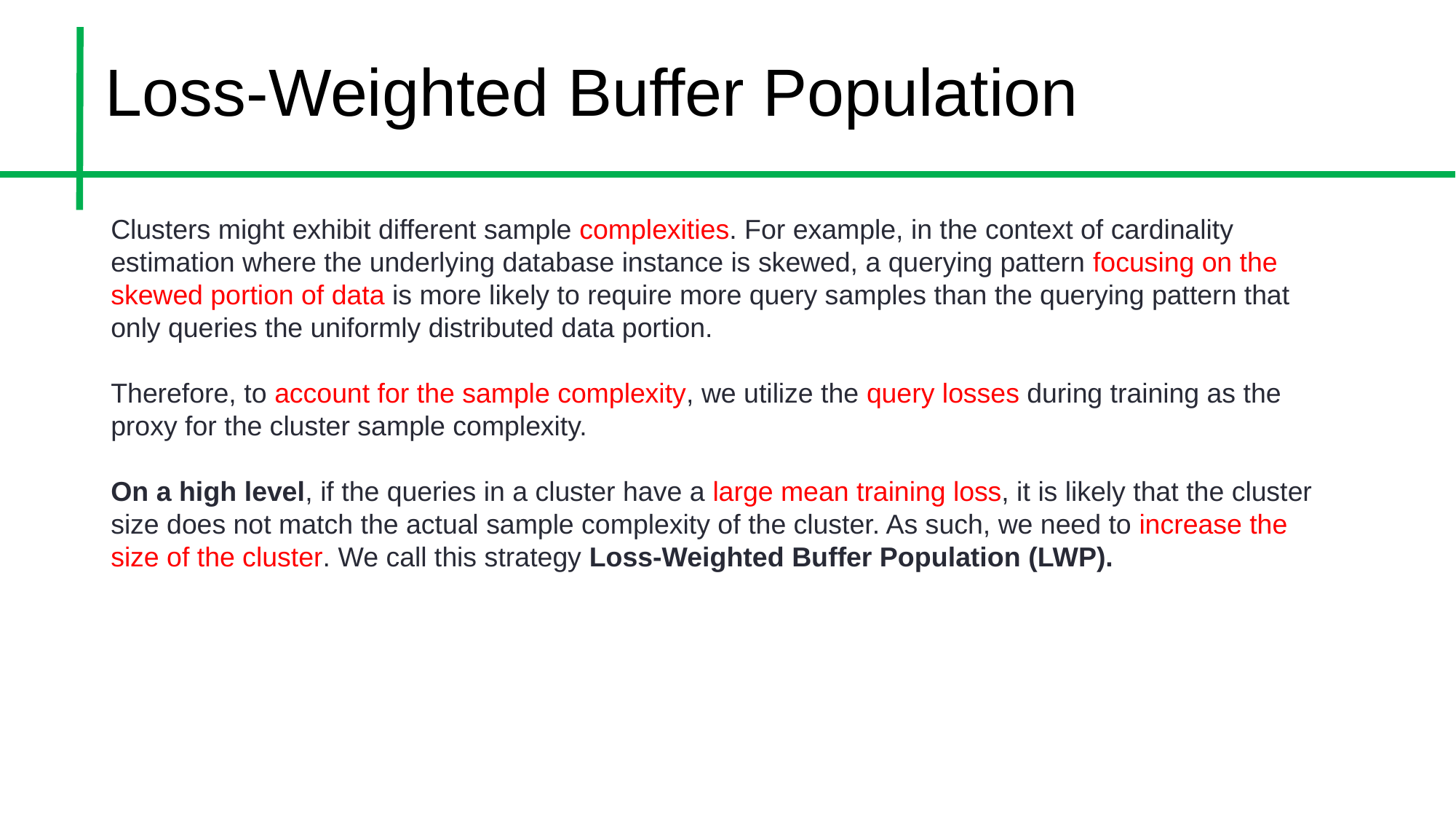

# Loss-Weighted Buffer Population
Clusters might exhibit different sample complexities. For example, in the context of cardinality estimation where the underlying database instance is skewed, a querying pattern focusing on the skewed portion of data is more likely to require more query samples than the querying pattern that only queries the uniformly distributed data portion.

Therefore, to account for the sample complexity, we utilize the query losses during training as the proxy for the cluster sample complexity.

On a high level, if the queries in a cluster have a large mean training loss, it is likely that the cluster size does not match the actual sample complexity of the cluster. As such, we need to increase the size of the cluster. We call this strategy Loss-Weighted Buffer Population (LWP).